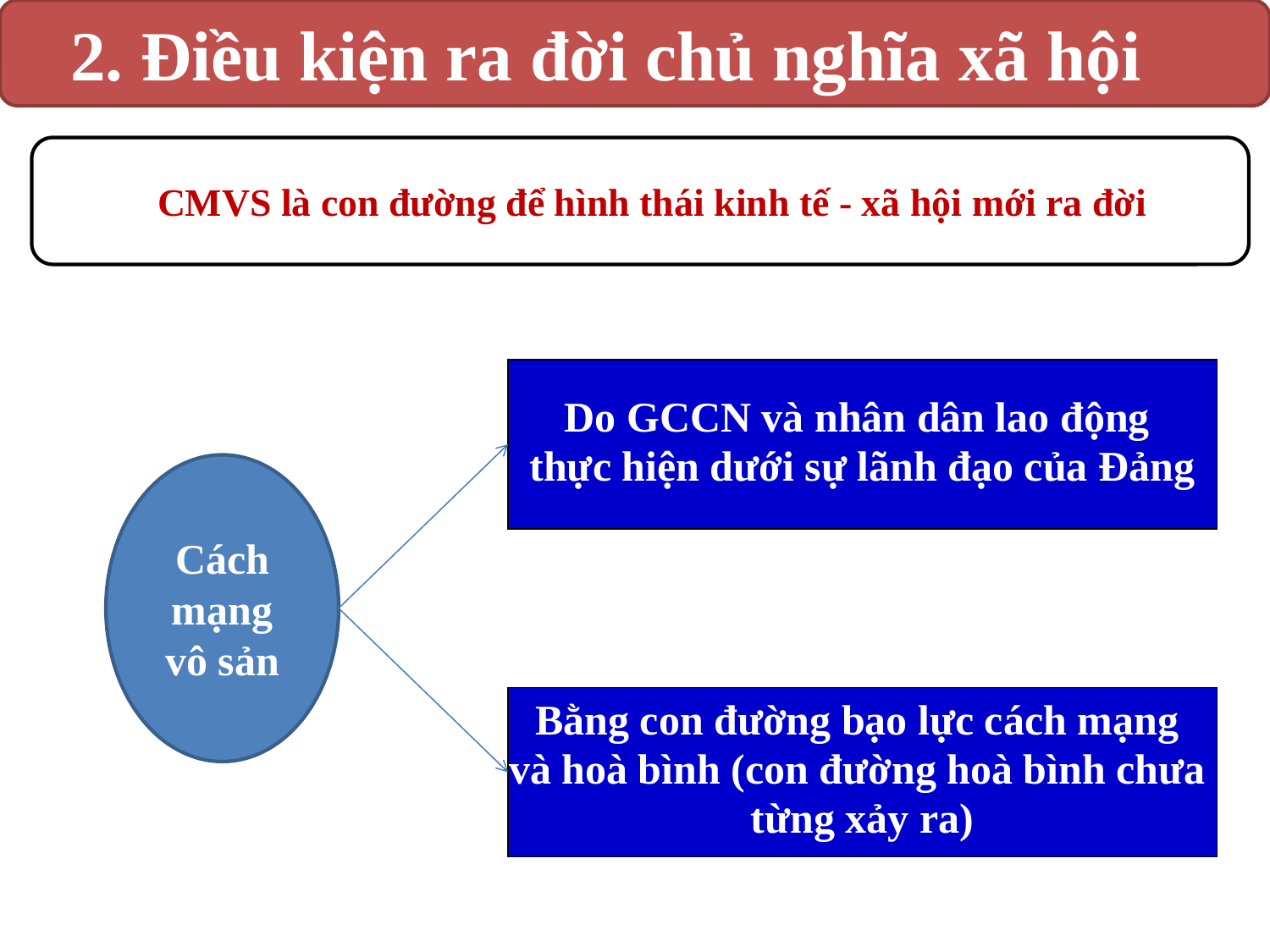

2. Điều kiện ra đời chủ nghĩa xã hội
           CMVS là con đường để hình thái kinh tế - xã hội mới ra đời
Do GCCN và nhân dân lao động
thực hiện dưới sự lãnh đạo của Đảng
Cách mạng vô sản
Bằng con đường bạo lực cách mạng
và hoà bình (con đường hoà bình chưa
từng xảy ra)